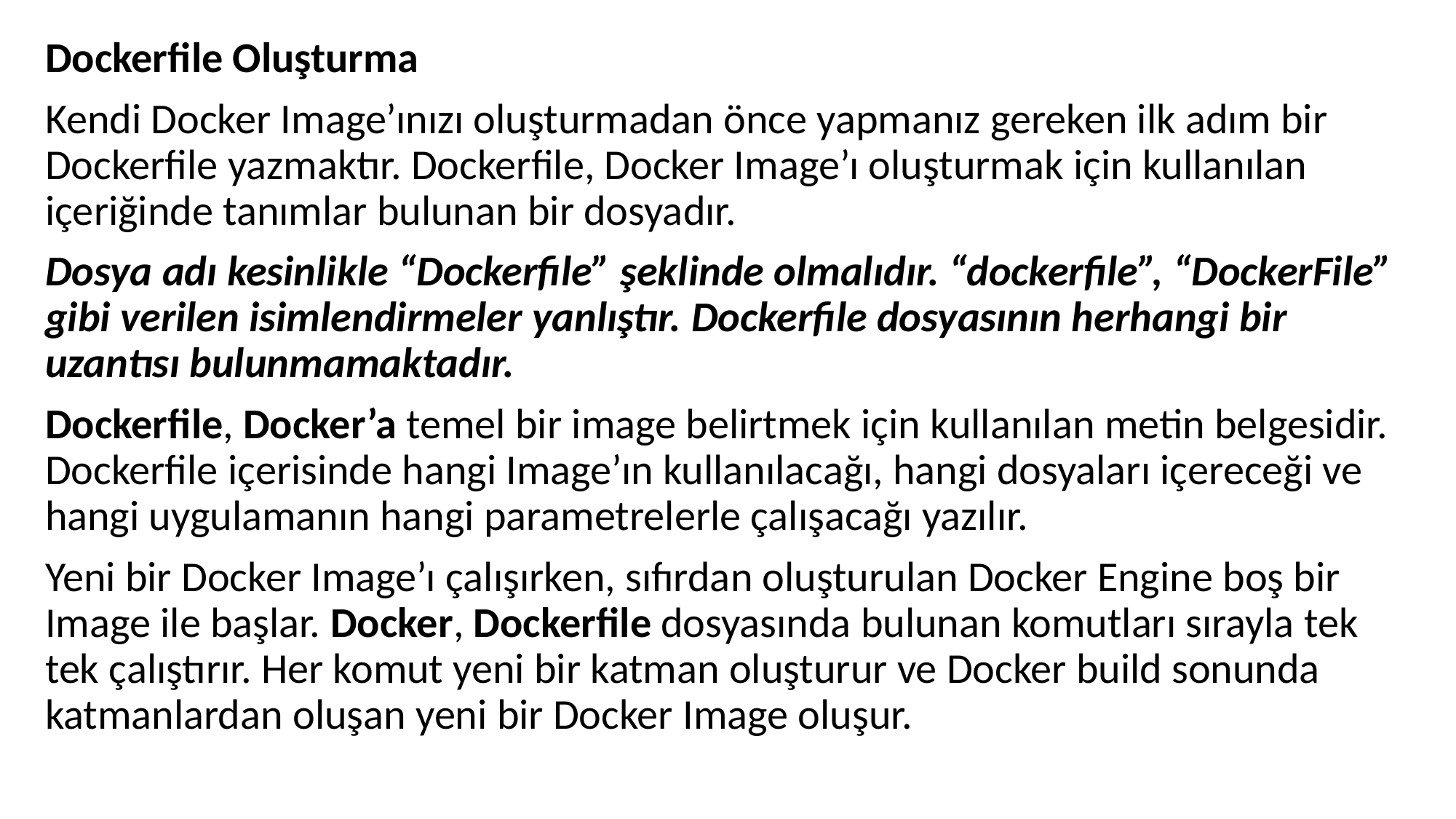

Dockerfile Oluşturma
Kendi Docker Image’ınızı oluşturmadan önce yapmanız gereken ilk adım bir Dockerfile yazmaktır. Dockerfile, Docker Image’ı oluşturmak için kullanılan içeriğinde tanımlar bulunan bir dosyadır.
Dosya adı kesinlikle “Dockerfile” şeklinde olmalıdır. “dockerfile”, “DockerFile” gibi verilen isimlendirmeler yanlıştır. Dockerfile dosyasının herhangi bir uzantısı bulunmamaktadır.
Dockerfile, Docker’a temel bir image belirtmek için kullanılan metin belgesidir. Dockerfile içerisinde hangi Image’ın kullanılacağı, hangi dosyaları içereceği ve hangi uygulamanın hangi parametrelerle çalışacağı yazılır.
Yeni bir Docker Image’ı çalışırken, sıfırdan oluşturulan Docker Engine boş bir Image ile başlar. Docker, Dockerfile dosyasında bulunan komutları sırayla tek tek çalıştırır. Her komut yeni bir katman oluşturur ve Docker build sonunda katmanlardan oluşan yeni bir Docker Image oluşur.